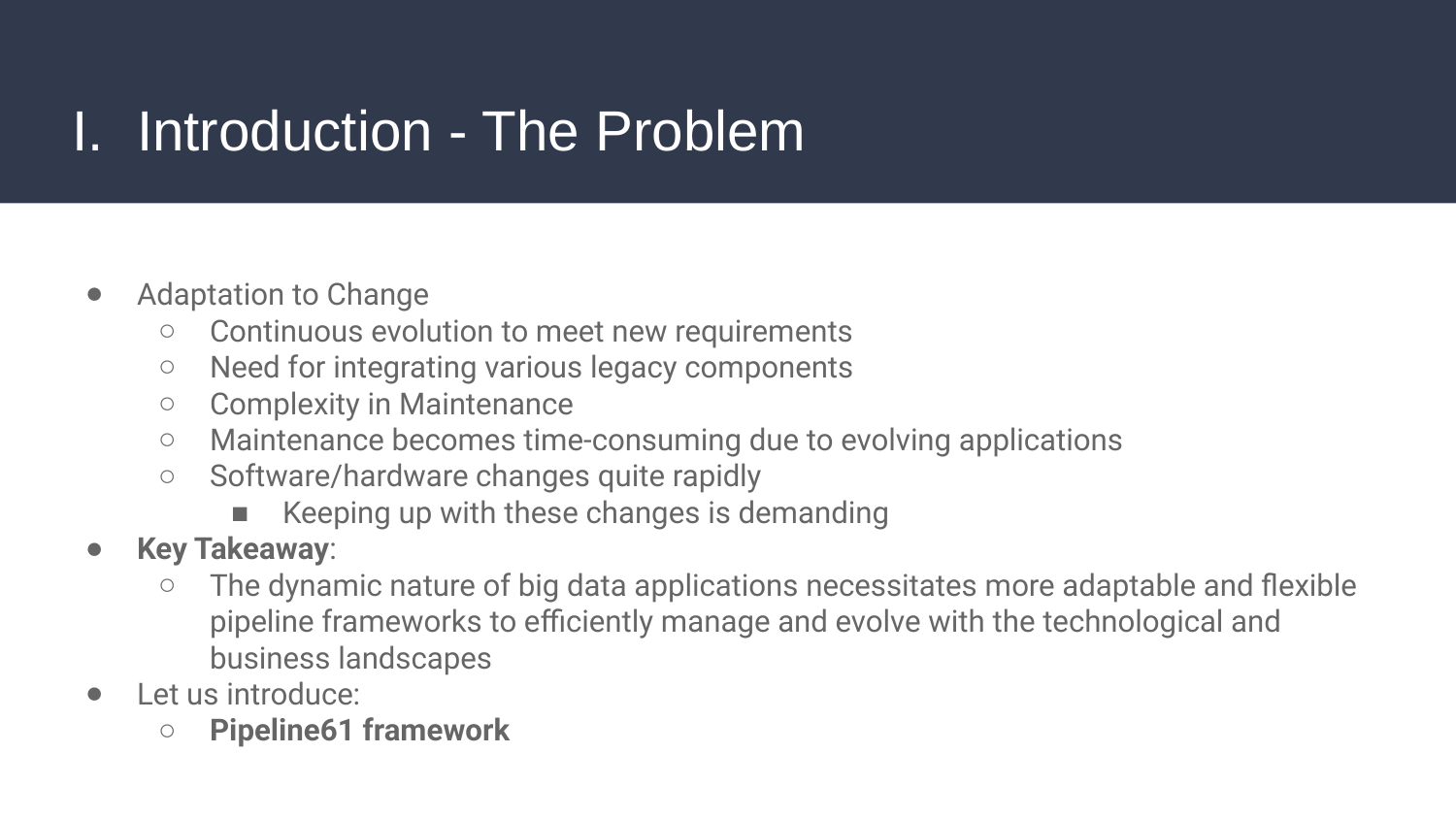

# Introduction - The Problem

Adaptation to Change
Continuous evolution to meet new requirements
Need for integrating various legacy components
Complexity in Maintenance
Maintenance becomes time-consuming due to evolving applications
Software/hardware changes quite rapidly
Keeping up with these changes is demanding
Key Takeaway:
The dynamic nature of big data applications necessitates more adaptable and flexible pipeline frameworks to efficiently manage and evolve with the technological and business landscapes
Let us introduce:
Pipeline61 framework